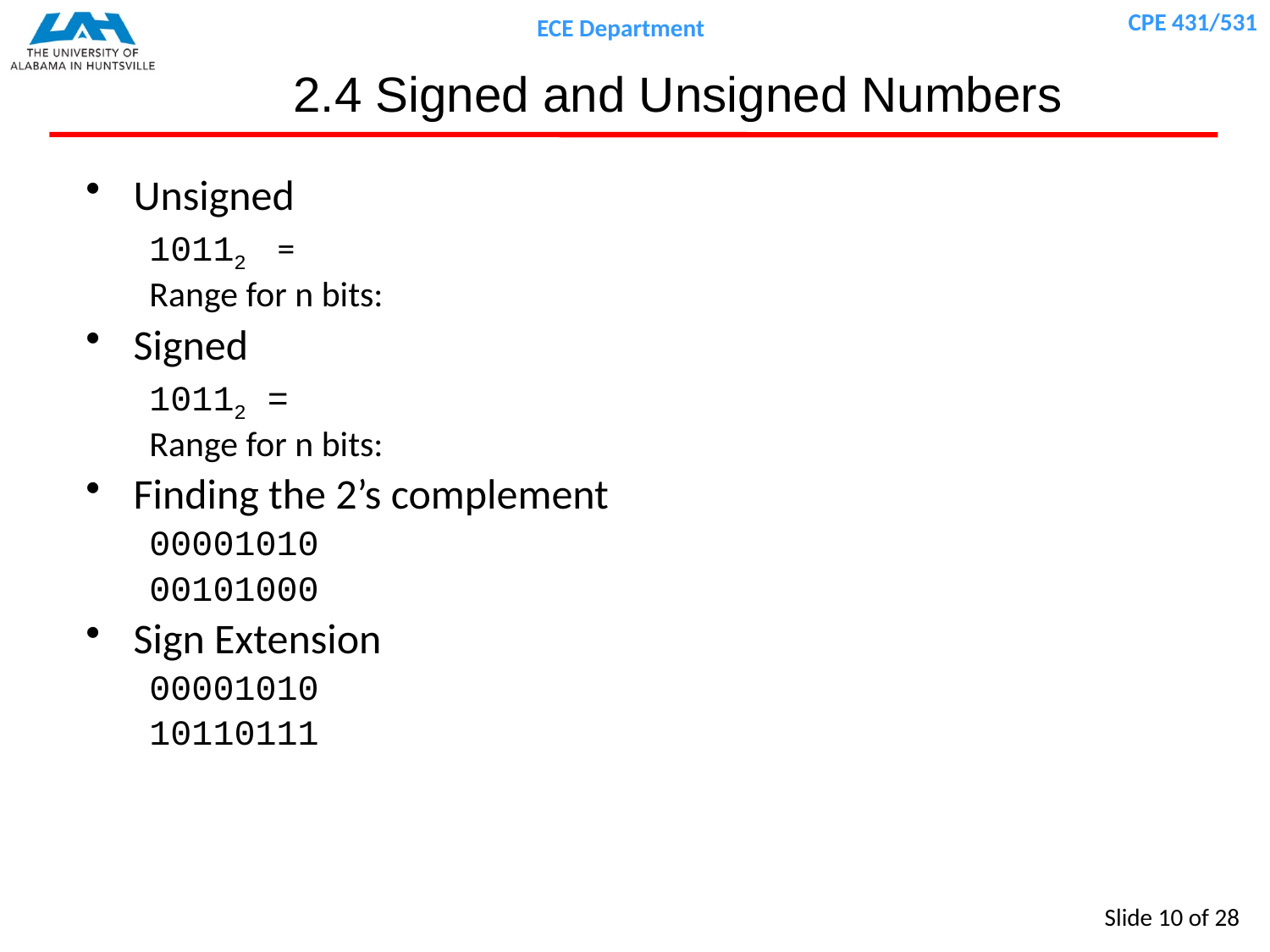

# 2.4 Signed and Unsigned Numbers
Unsigned
10112  =
Range for n bits:
Signed
10112 =
Range for n bits:
Finding the 2’s complement
00001010
00101000
Sign Extension
00001010
10110111